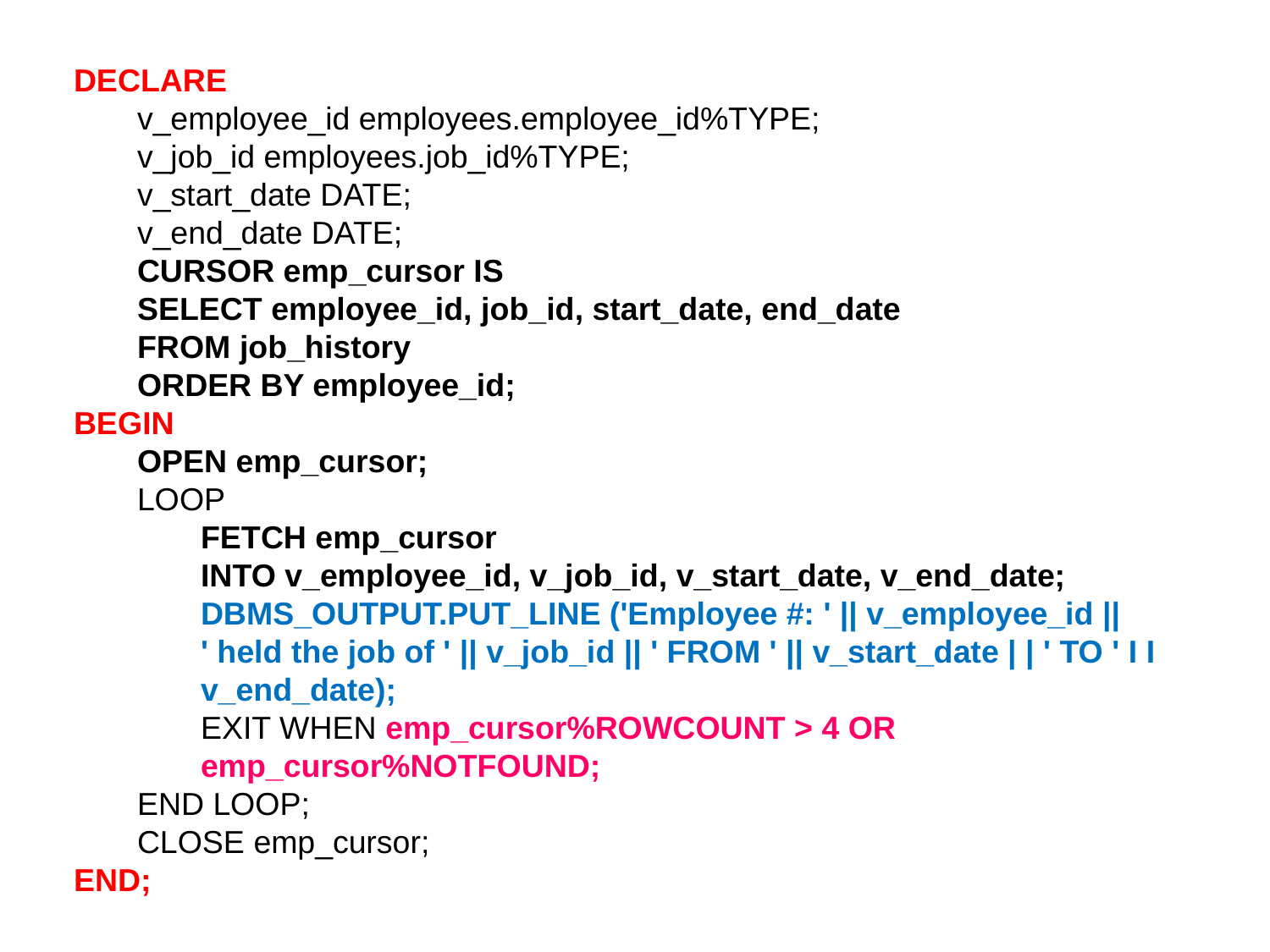

DECLARE
v_employee_id employees.employee_id%TYPE;
v_job_id employees.job_id%TYPE;
v_start_date DATE;
v_end_date DATE;
CURSOR emp_cursor IS
SELECT employee_id, job_id, start_date, end_date
FROM job_history
ORDER BY employee_id;
BEGIN
OPEN emp_cursor;
LOOP
FETCH emp_cursor
INTO v_employee_id, v_job_id, v_start_date, v_end_date;
DBMS_OUTPUT.PUT_LINE ('Employee #: ' || v_employee_id ||
' held the job of ' || v_job_id || ' FROM ' || v_start_date | | ' TO ' I I v_end_date);
EXIT WHEN emp_cursor%ROWCOUNT > 4 OR
emp_cursor%NOTFOUND;
END LOOP;
CLOSE emp_cursor;
END;